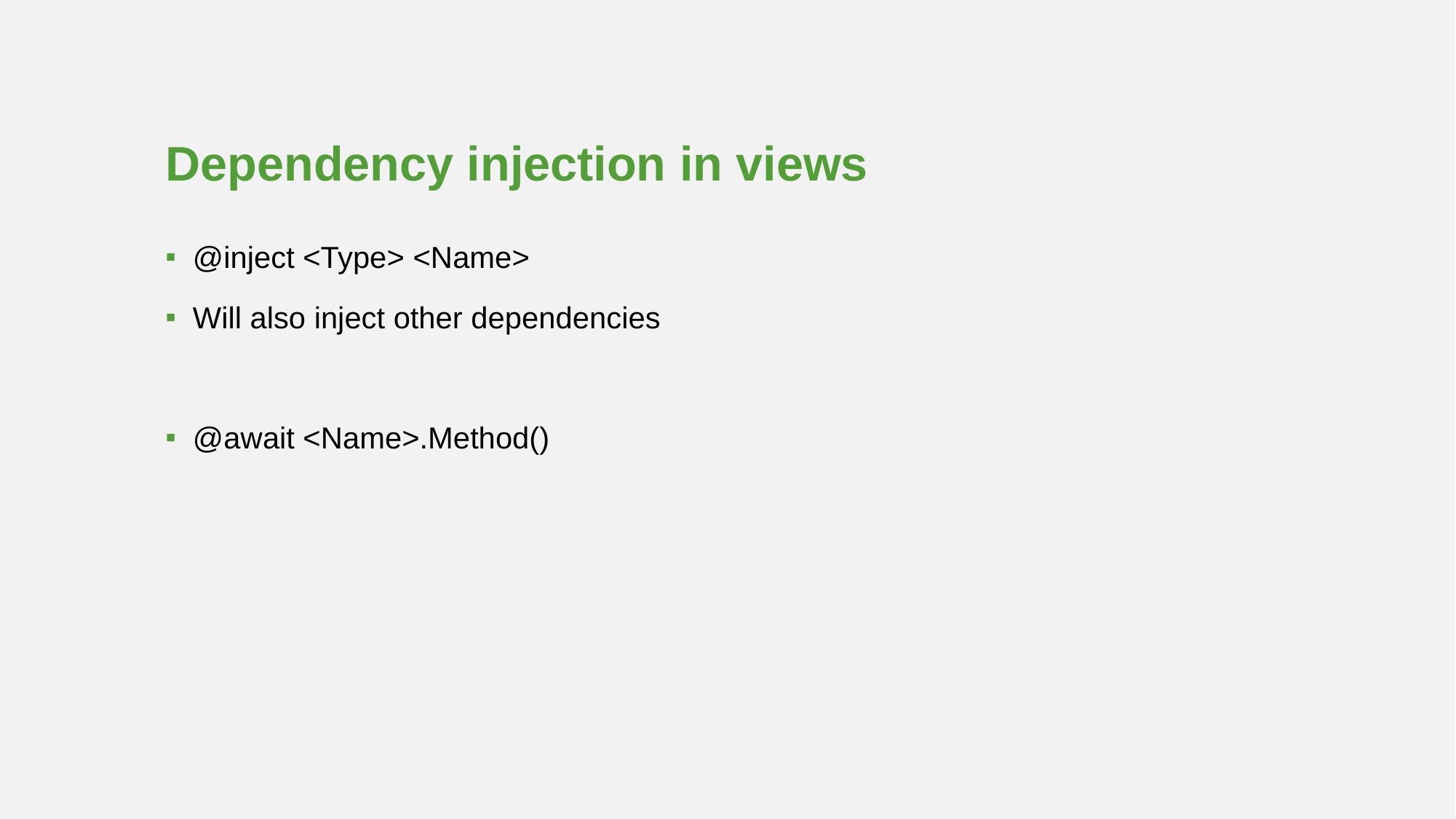

# Dependency injection in views
@inject <Type> <Name>
Will also inject other dependencies

@await <Name>.Method()